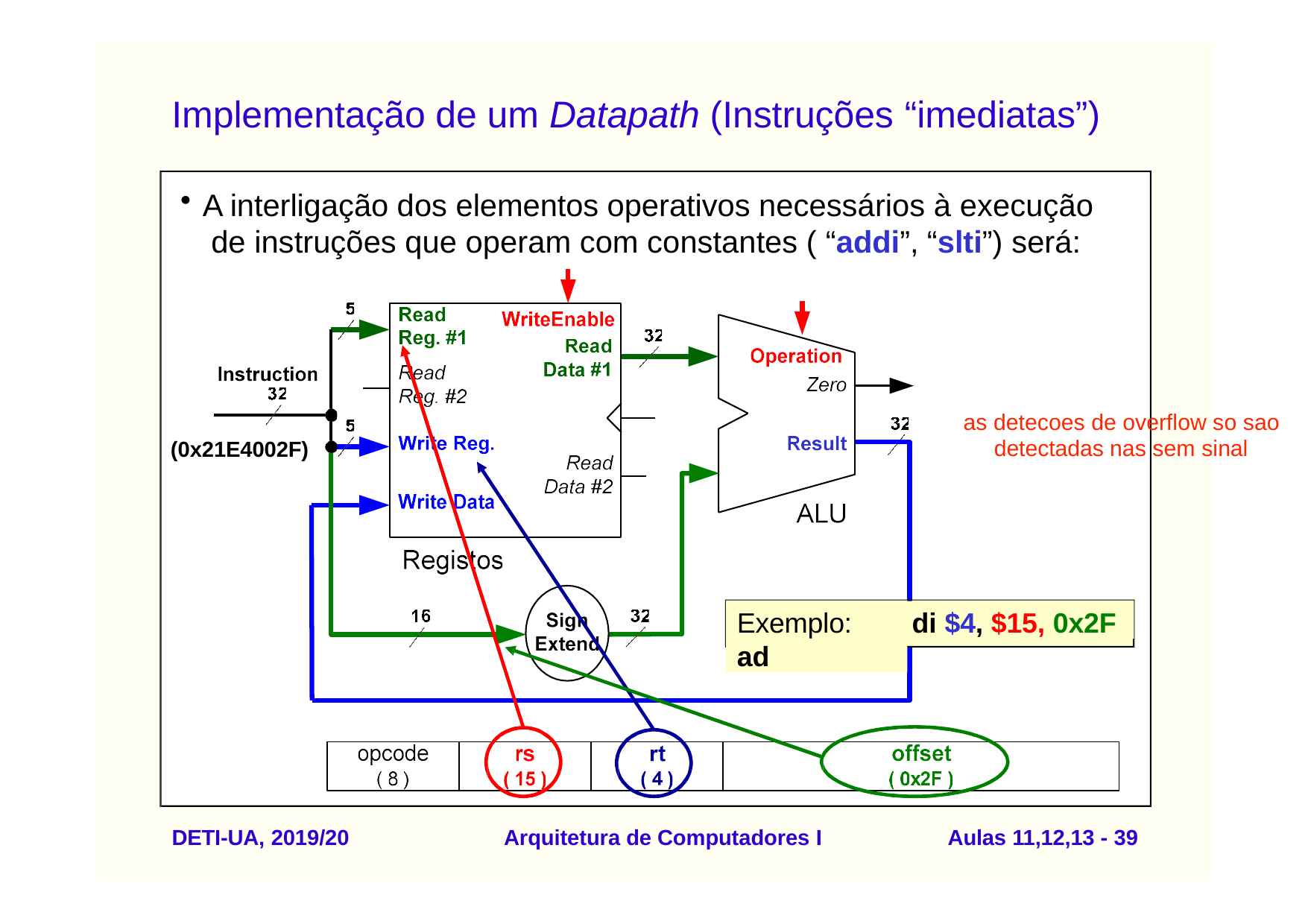

# Implementação de um Datapath (Instruções “imediatas”)

A interligação dos elementos operativos necessários à execução  de instruções que operam com constantes ( “addi”, “slti”) será:

as detecoes de overflow so sao

detectadas nas sem sinal
(0x21E4002F)

Exemplo:	ad
di $4, $15, 0x2F

DETI-UA, 2019/20
Arquitetura de Computadores I
Aulas 11,12,13 - 39